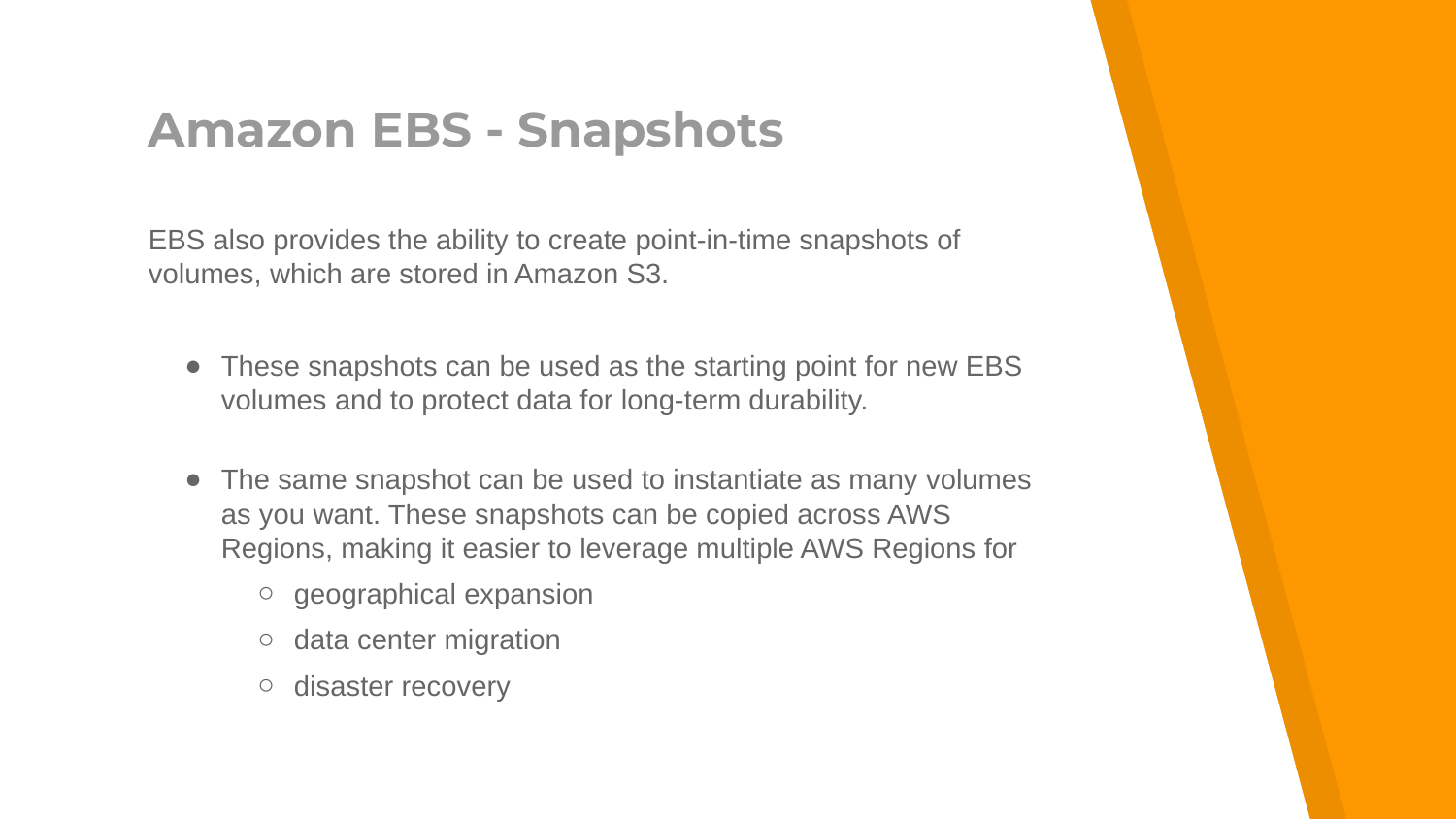

# Amazon EBS - Snapshots
EBS also provides the ability to create point-in-time snapshots of volumes, which are stored in Amazon S3.

These snapshots can be used as the starting point for new EBS volumes and to protect data for long-term durability.
The same snapshot can be used to instantiate as many volumes as you want. These snapshots can be copied across AWS Regions, making it easier to leverage multiple AWS Regions for
geographical expansion
data center migration
disaster recovery